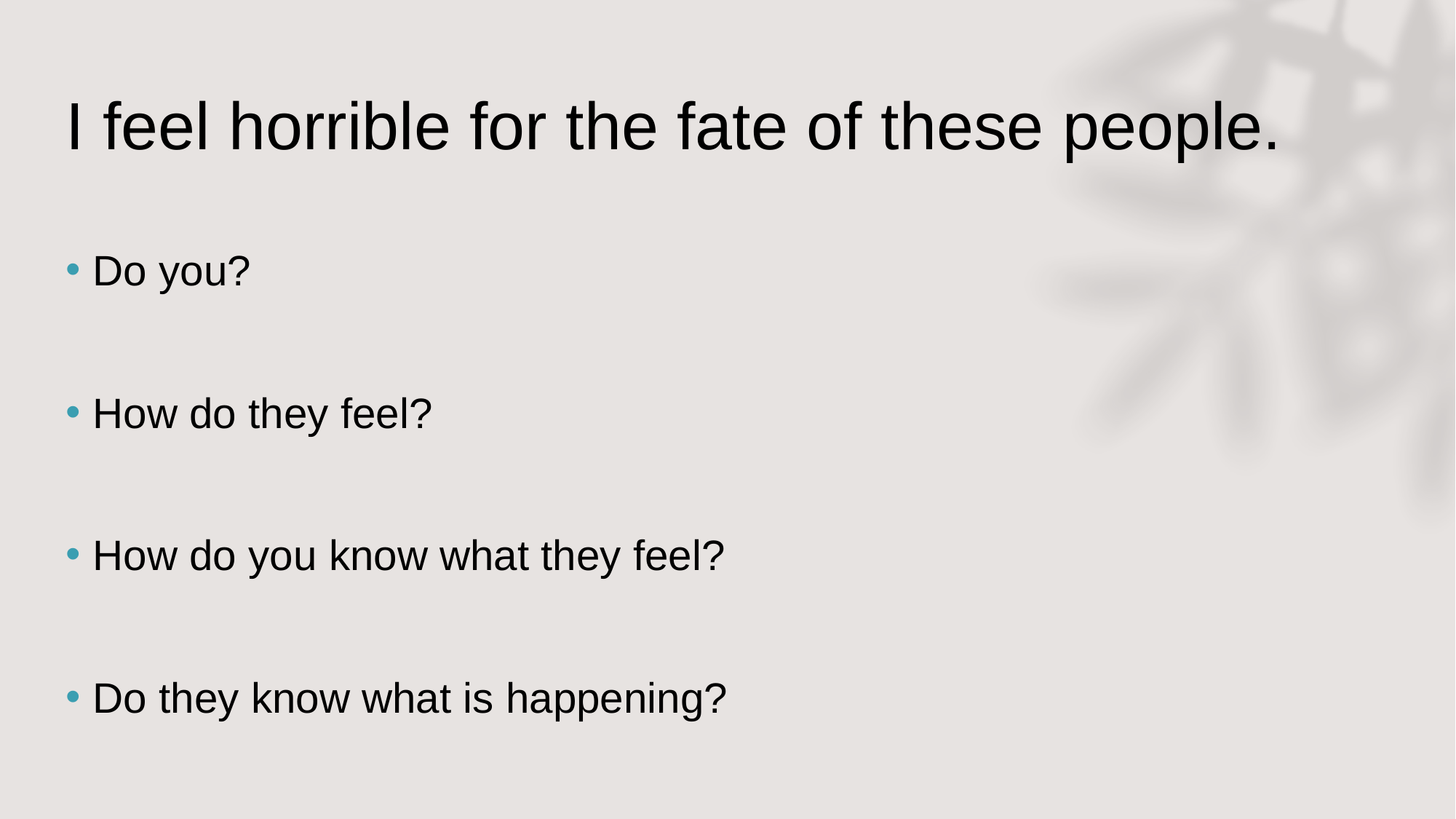

# I feel horrible for the fate of these people.
Do you?

How do they feel?

How do you know what they feel?

Do they know what is happening?